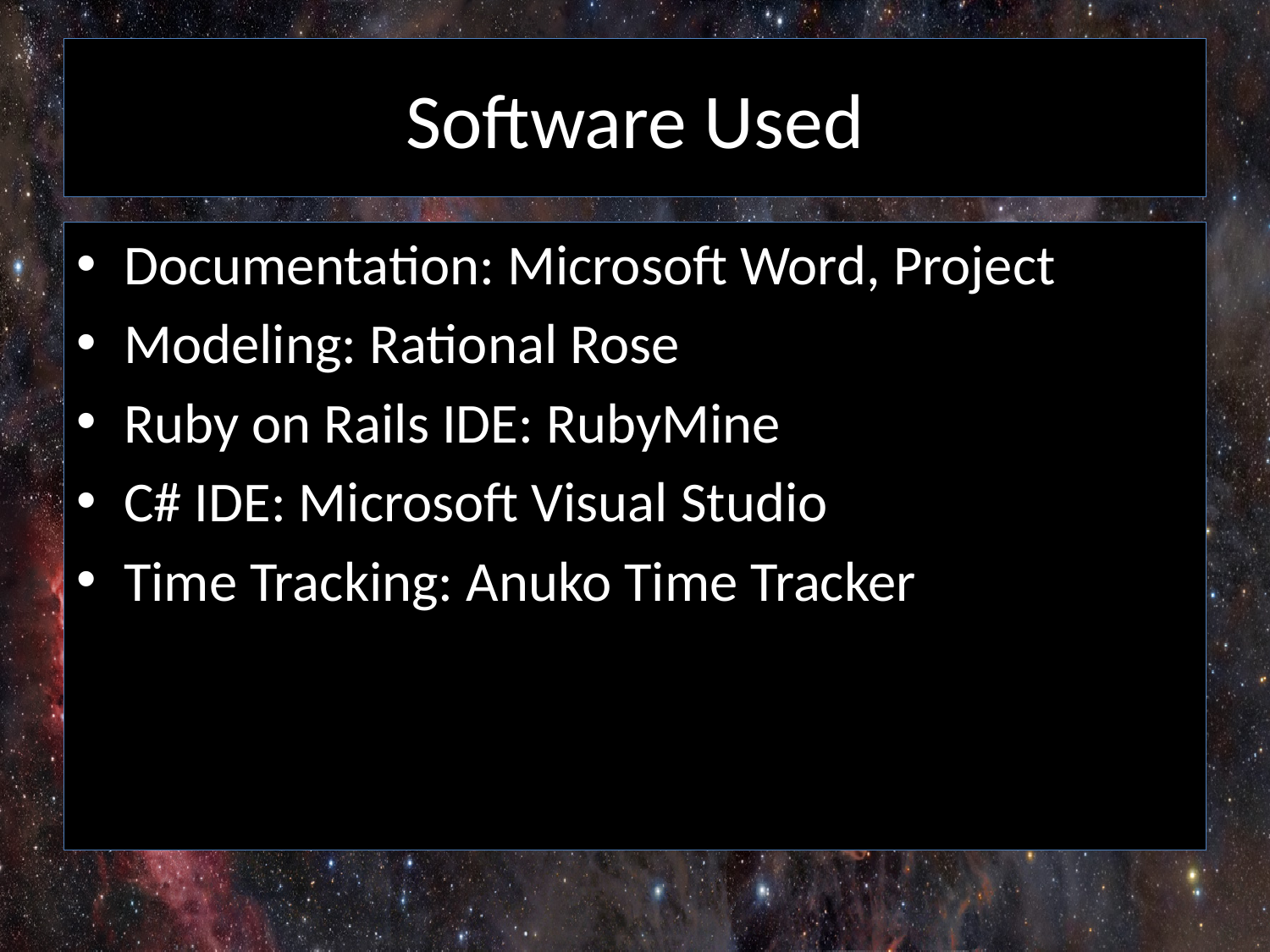

# Software Used
Documentation: Microsoft Word, Project
Modeling: Rational Rose
Ruby on Rails IDE: RubyMine
C# IDE: Microsoft Visual Studio
Time Tracking: Anuko Time Tracker